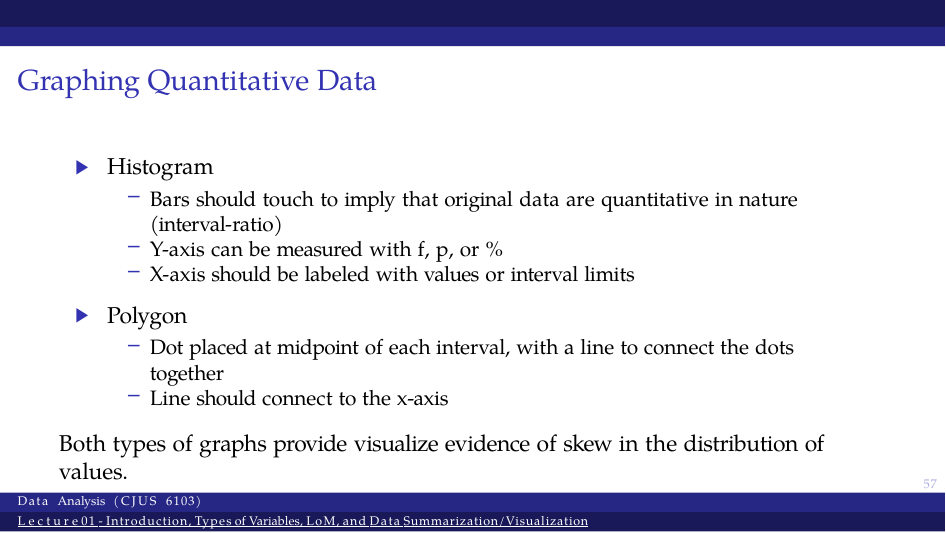

# Graphing Quantitative Data
▶ Histogram
Bars should touch to imply that original data are quantitative in nature (interval-ratio)
Y-axis can be measured with f, p, or %
X-axis should be labeled with values or interval limits
▶ Polygon
Dot placed at midpoint of each interval, with a line to connect the dots together
Line should connect to the x-axis
Both types of graphs provide visualize evidence of skew in the distribution of values.
57
Data Analysis (CJUS 6103)
Lecture 01 - Introduction, Types of Variables, LoM, and Data Summarization/Visualization